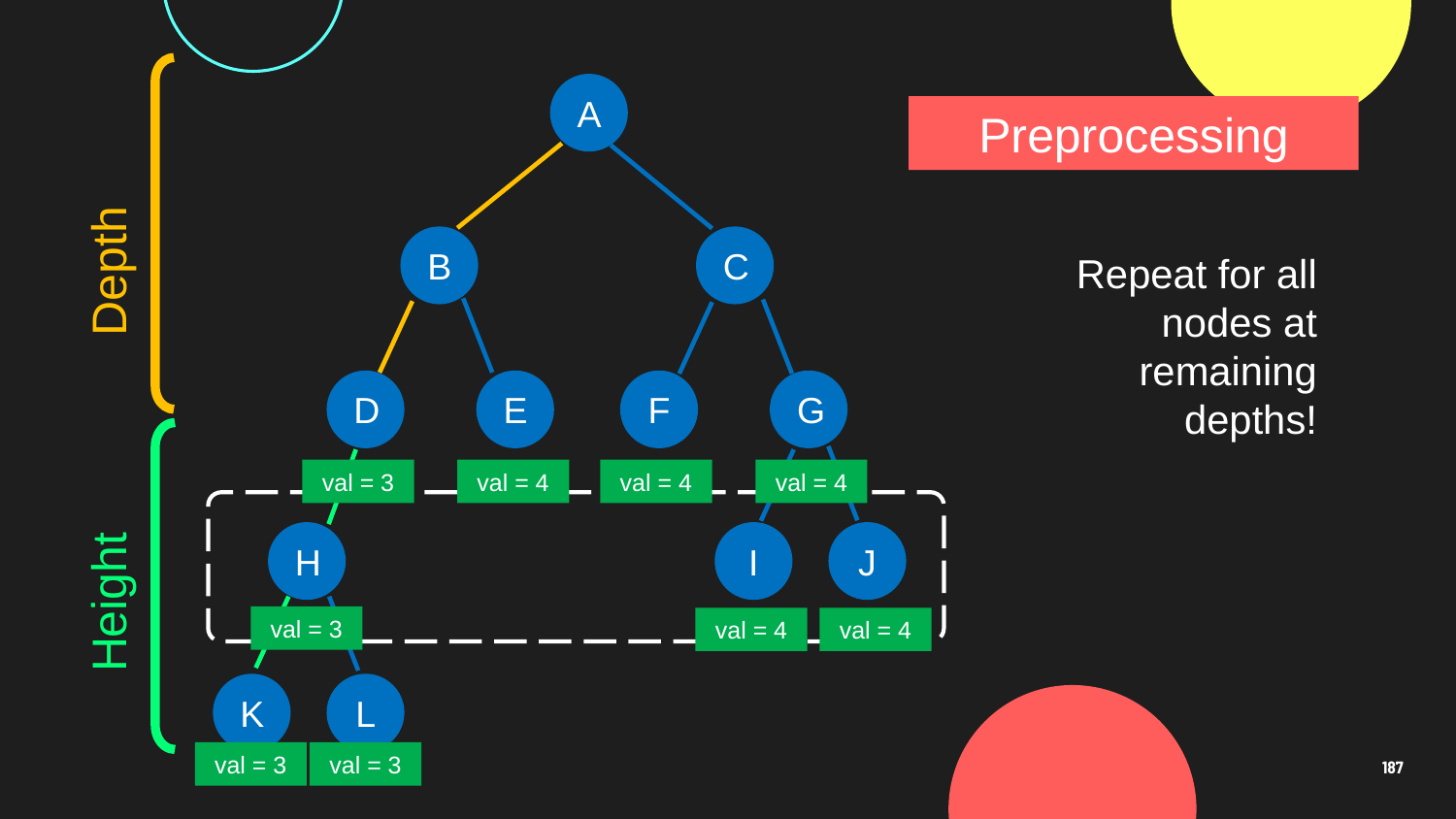

A
Depth
Preprocessing
B
C
Repeat for all nodes at remaining depths!
D
E
F
G

Height
val = 3
val = 4
val = 4
val = 4

H
I
J
val = 3
val = 4
val = 4
K
L
val = 3
val = 3
187